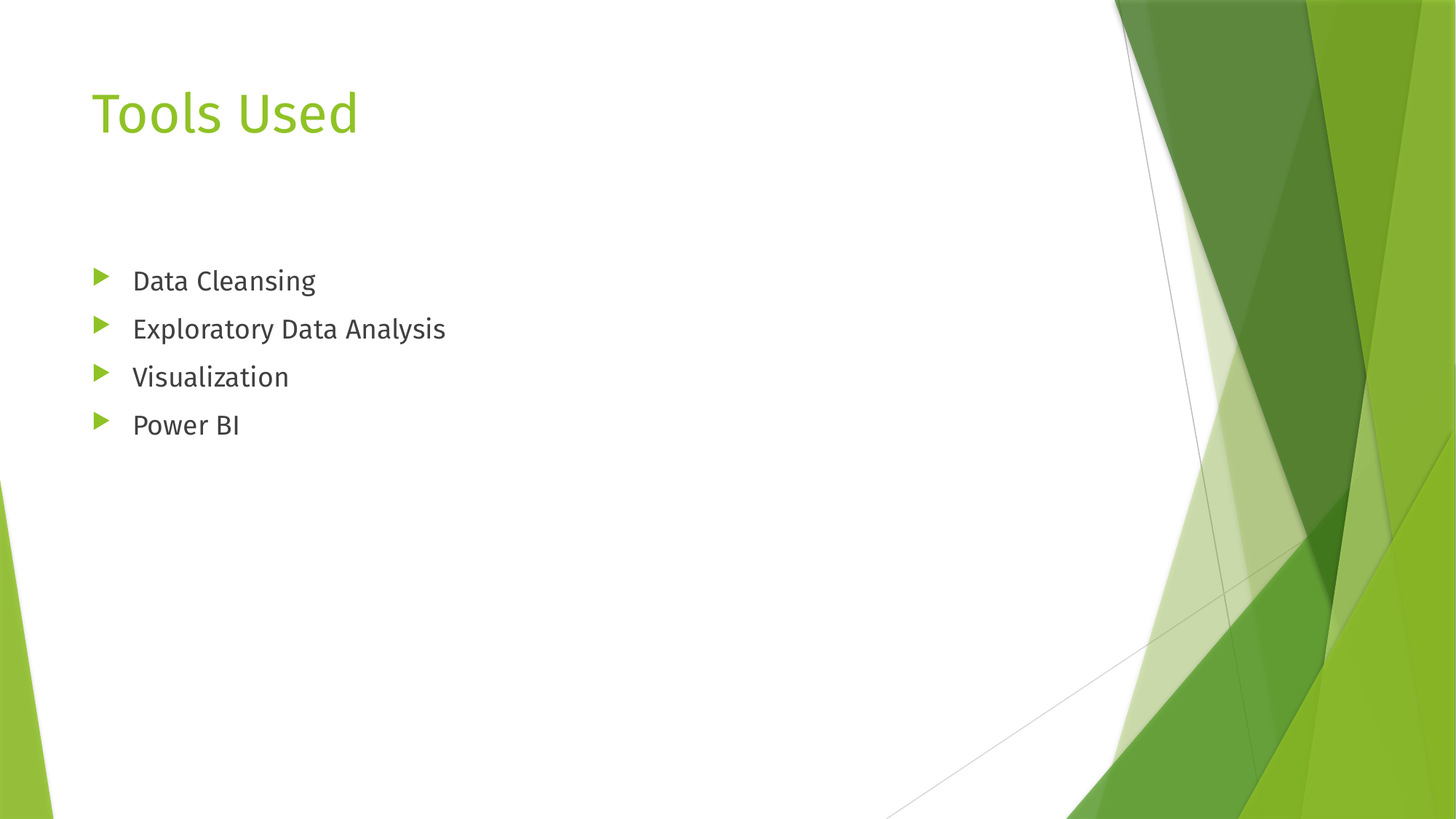

# Tools Used
Data Cleansing
Exploratory Data Analysis
Visualization
Power BI